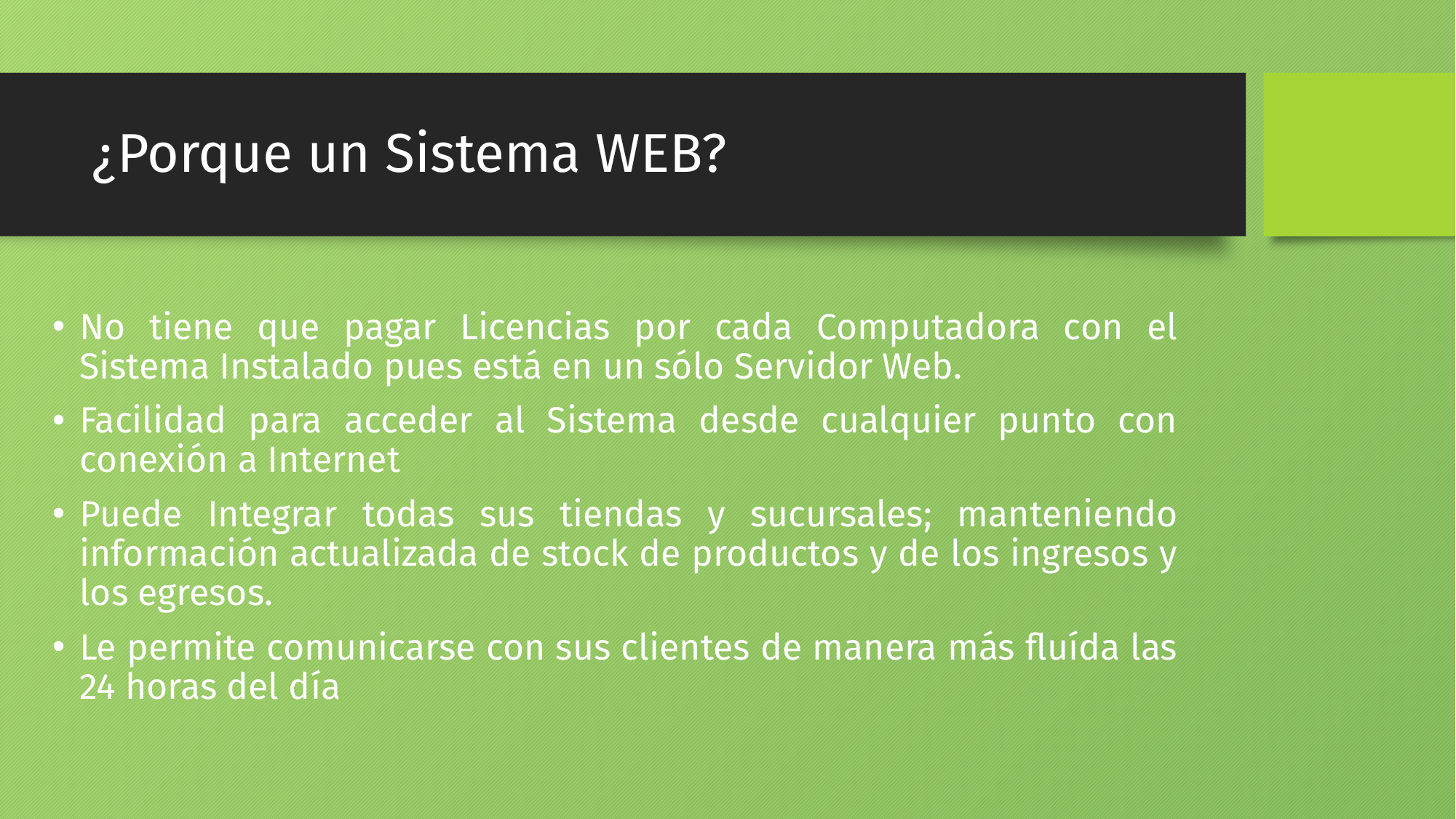

# ¿Porque un Sistema WEB?
No tiene que pagar Licencias por cada Computadora con el Sistema Instalado pues está en un sólo Servidor Web.
Facilidad para acceder al Sistema desde cualquier punto con conexión a Internet
Puede Integrar todas sus tiendas y sucursales; manteniendo información actualizada de stock de productos y de los ingresos y los egresos.
Le permite comunicarse con sus clientes de manera más fluída las 24 horas del día